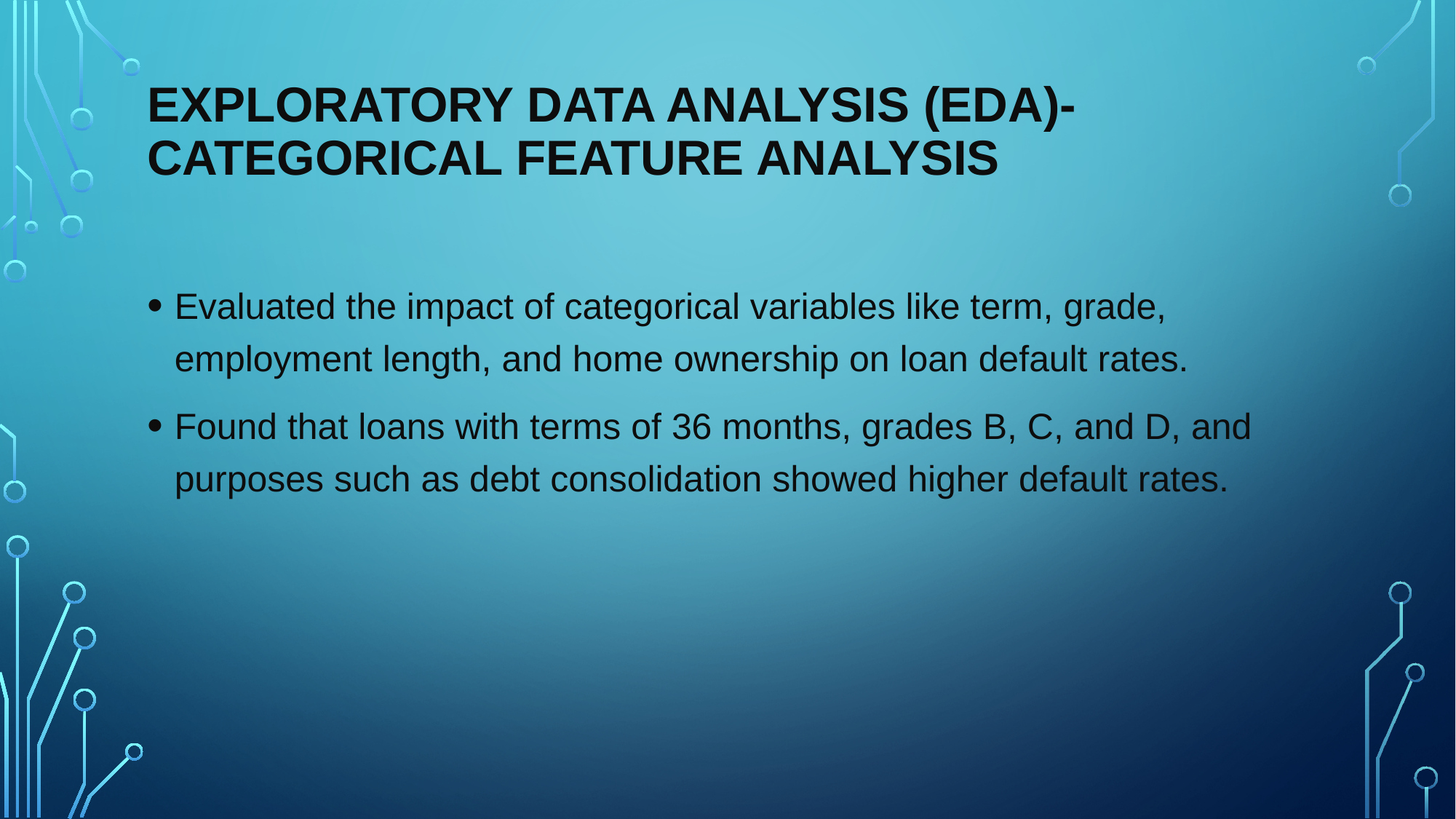

# Exploratory Data Analysis (EDA)- Categorical Feature Analysis
Evaluated the impact of categorical variables like term, grade, employment length, and home ownership on loan default rates.
Found that loans with terms of 36 months, grades B, C, and D, and purposes such as debt consolidation showed higher default rates.